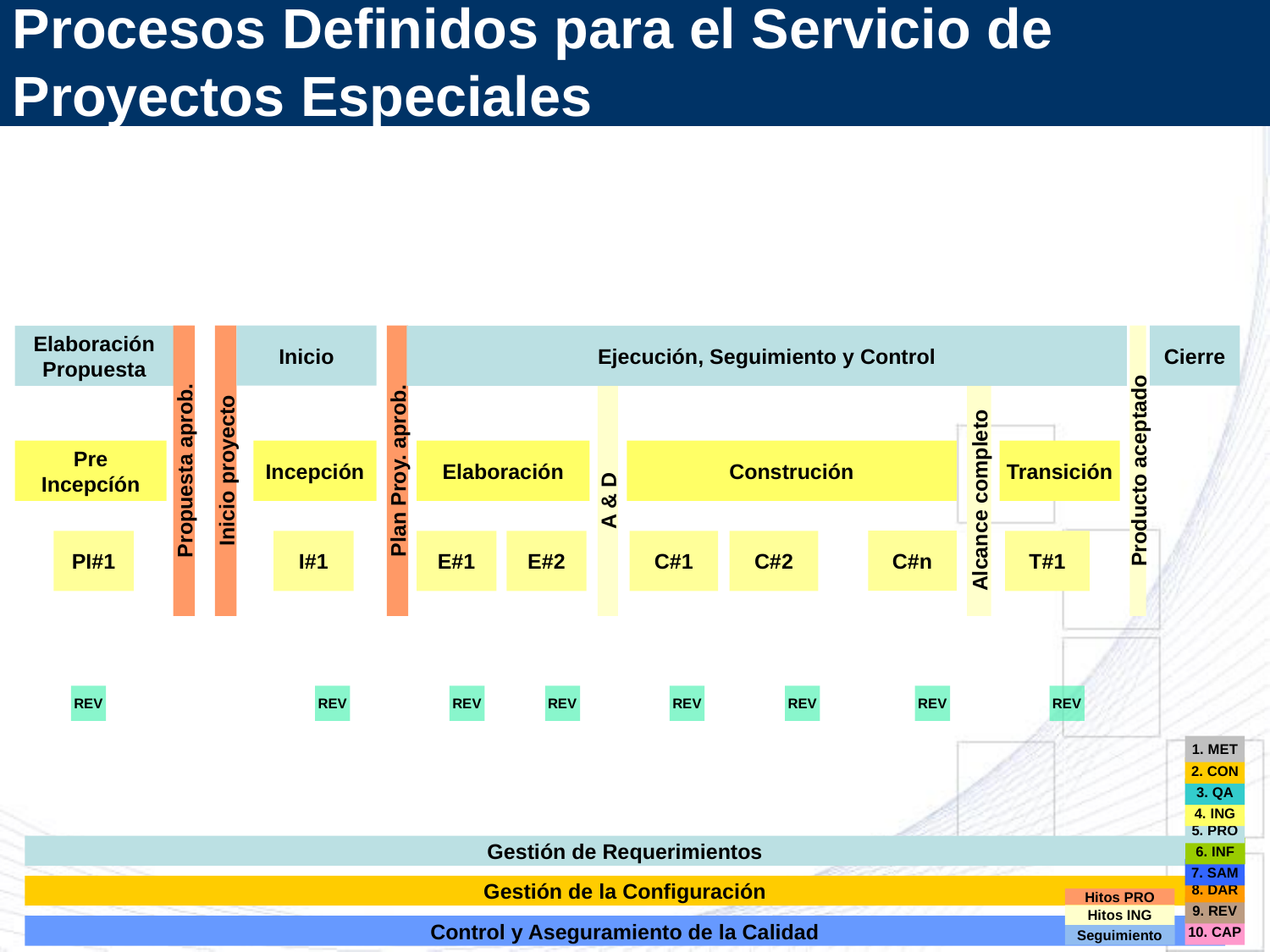

Procesos Definidos para el Servicio de Proyectos Especiales
Propuesta aprob.
Inicio proyecto
Inicio
Plan Proy. aprob.
Producto aceptado
Cierre
Elaboración
Propuesta
Ejecución, Seguimiento y Control
A & D
Alcance completo
Pre
Incepcíón
Incepción
Elaboración
Construción
Transición
C#n
PI#1
I#1
E#1
E#2
C#1
C#2
T#1

REV
REV
REV
REV
REV
REV
REV
REV
1. MET
2. CON
3. QA
4. ING
5. PRO
6. INF
7. SAM
8. DAR
Hitos PRO
9. REV
Hitos ING
10. CAP
Seguimiento
Gestión de Requerimientos
Gestión de la Configuración
Control y Aseguramiento de la Calidad